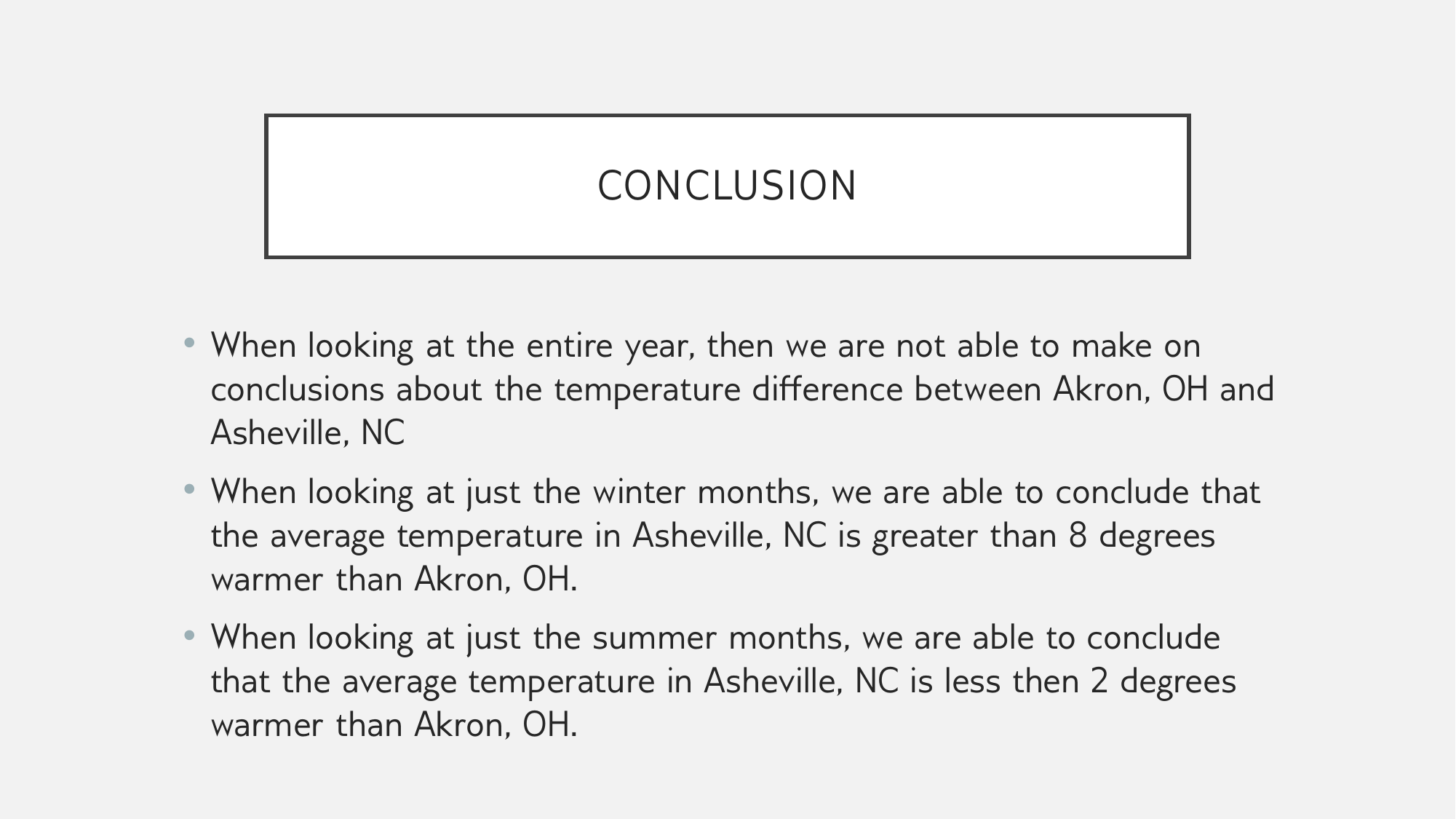

# Conclusion
When looking at the entire year, then we are not able to make on conclusions about the temperature difference between Akron, OH and Asheville, NC
When looking at just the winter months, we are able to conclude that the average temperature in Asheville, NC is greater than 8 degrees warmer than Akron, OH.
When looking at just the summer months, we are able to conclude that the average temperature in Asheville, NC is less then 2 degrees warmer than Akron, OH.